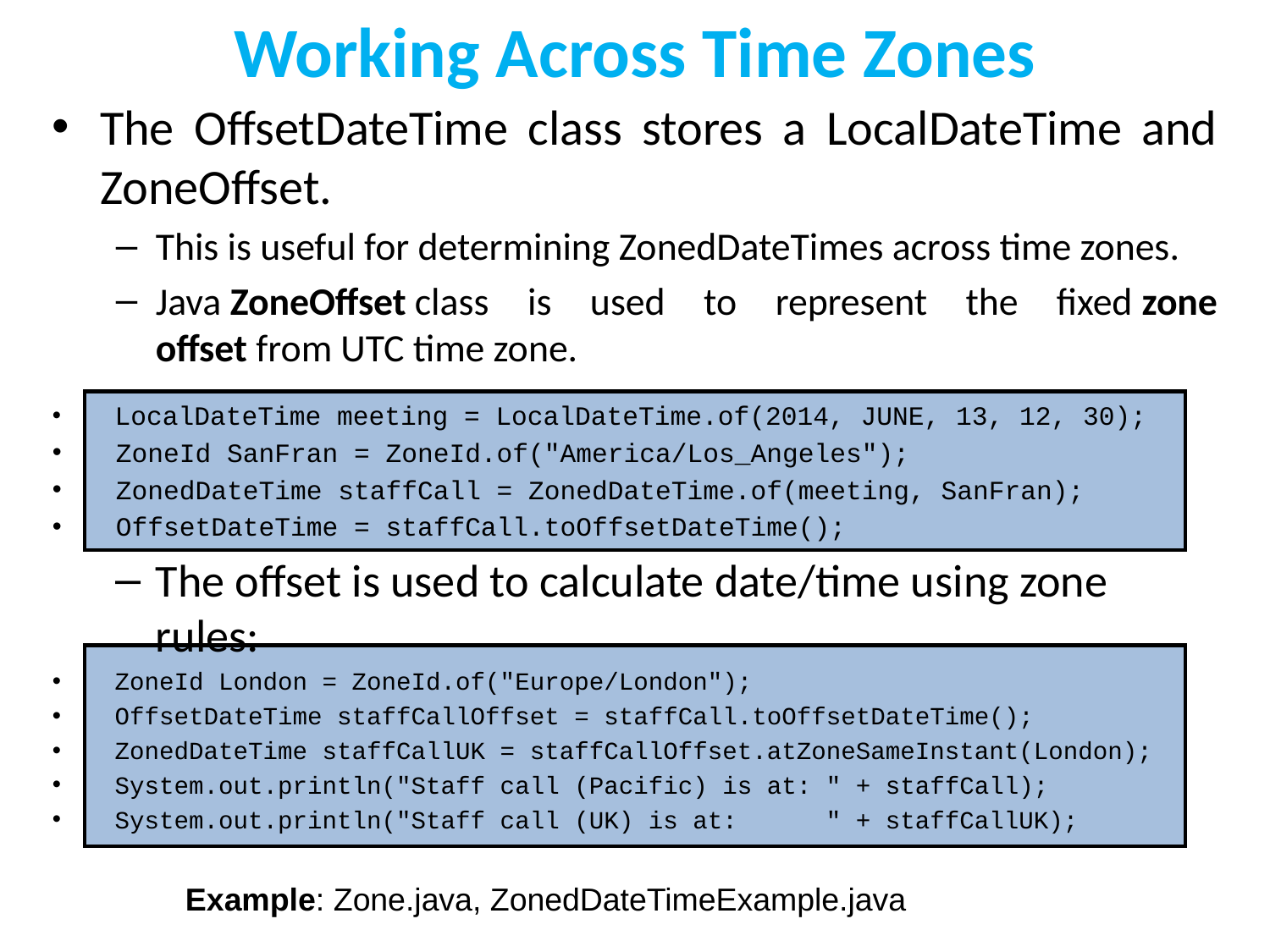

# Working Across Time Zones
The OffsetDateTime class stores a LocalDateTime and ZoneOffset.
This is useful for determining ZonedDateTimes across time zones.
Java ZoneOffset class is used to represent the fixed zone offset from UTC time zone.

 LocalDateTime meeting = LocalDateTime.of(2014, JUNE, 13, 12, 30);
 ZoneId SanFran = ZoneId.of("America/Los_Angeles");
 ZonedDateTime staffCall = ZonedDateTime.of(meeting, SanFran);
 OffsetDateTime = staffCall.toOffsetDateTime();
The offset is used to calculate date/time using zone rules:
 ZoneId London = ZoneId.of("Europe/London");
 OffsetDateTime staffCallOffset = staffCall.toOffsetDateTime();
 ZonedDateTime staffCallUK = staffCallOffset.atZoneSameInstant(London);
 System.out.println("Staff call (Pacific) is at: " + staffCall);
 System.out.println("Staff call (UK) is at:      " + staffCallUK);

Example: Zone.java, ZonedDateTimeExample.java